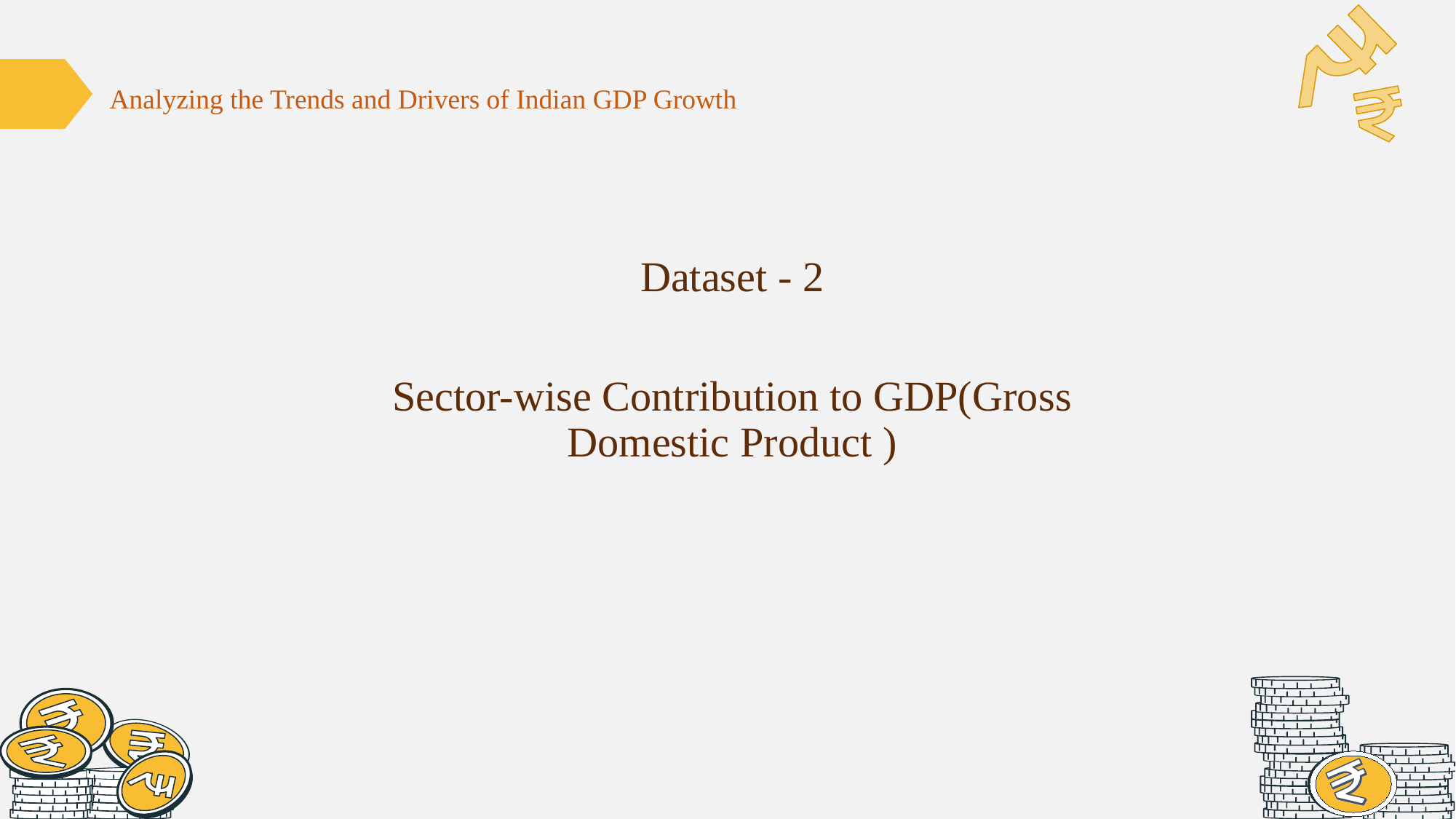

Analyzing the Trends and Drivers of Indian GDP Growth
Dataset - 2
Sector-wise Contribution to GDP(Gross Domestic Product )